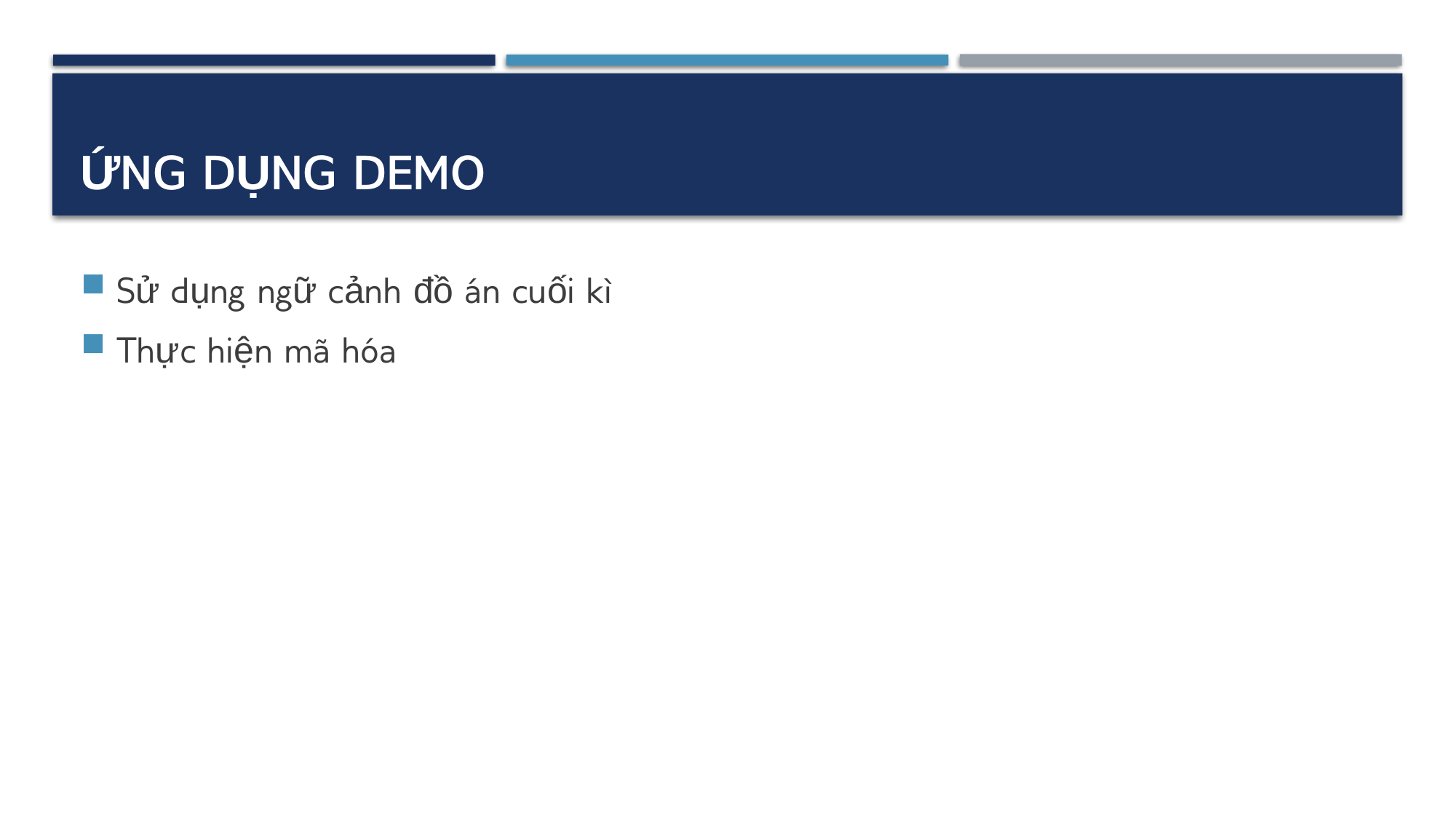

# Ứng dụng demo
Sử dụng ngữ cảnh đồ án cuối kì
Thực hiện mã hóa